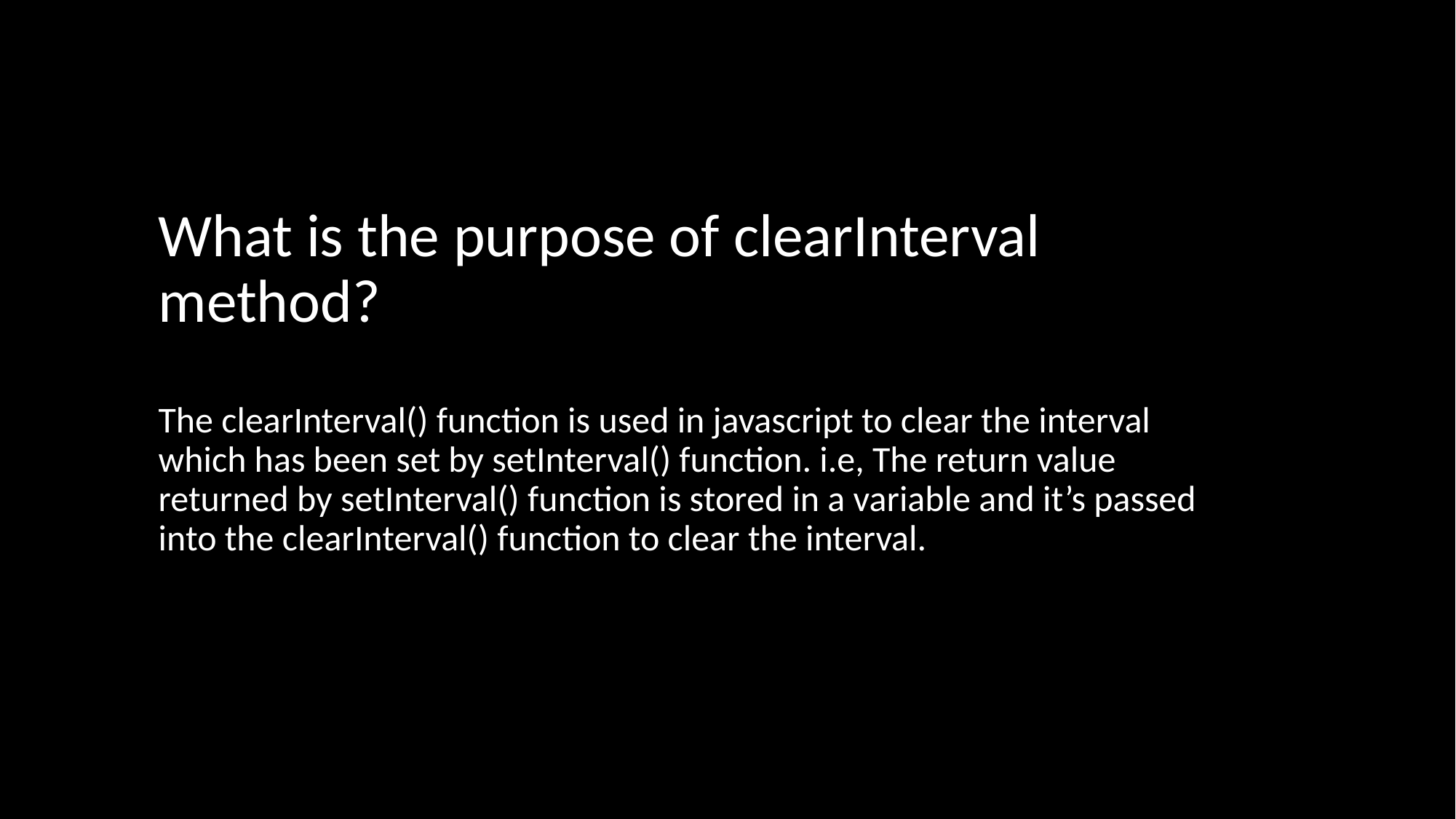

# What is the purpose of clearInterval method?
The clearInterval() function is used in javascript to clear the interval which has been set by setInterval() function. i.e, The return value returned by setInterval() function is stored in a variable and it’s passed into the clearInterval() function to clear the interval.